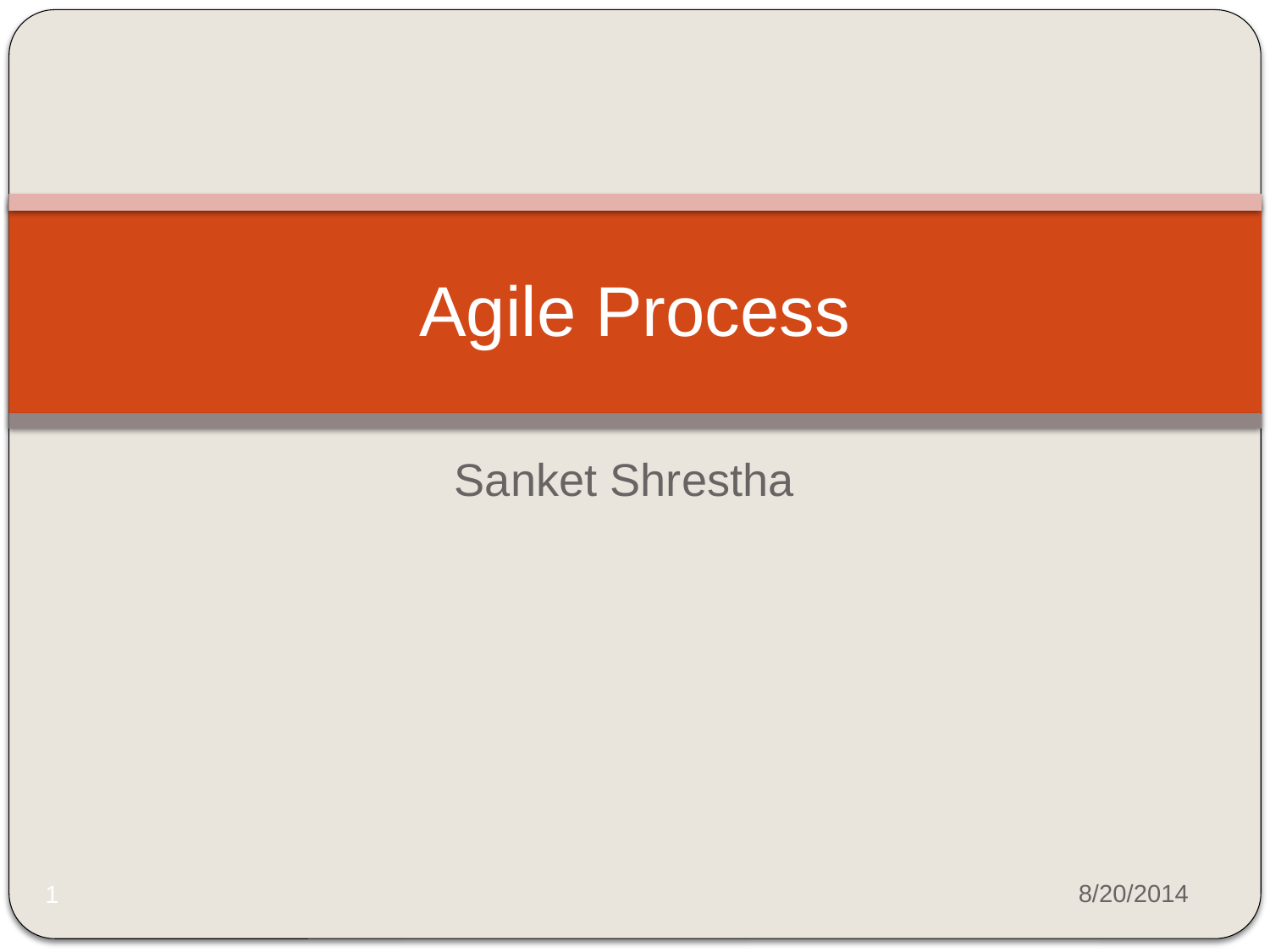

# Agile Process
Sanket Shrestha
8/20/2014
1